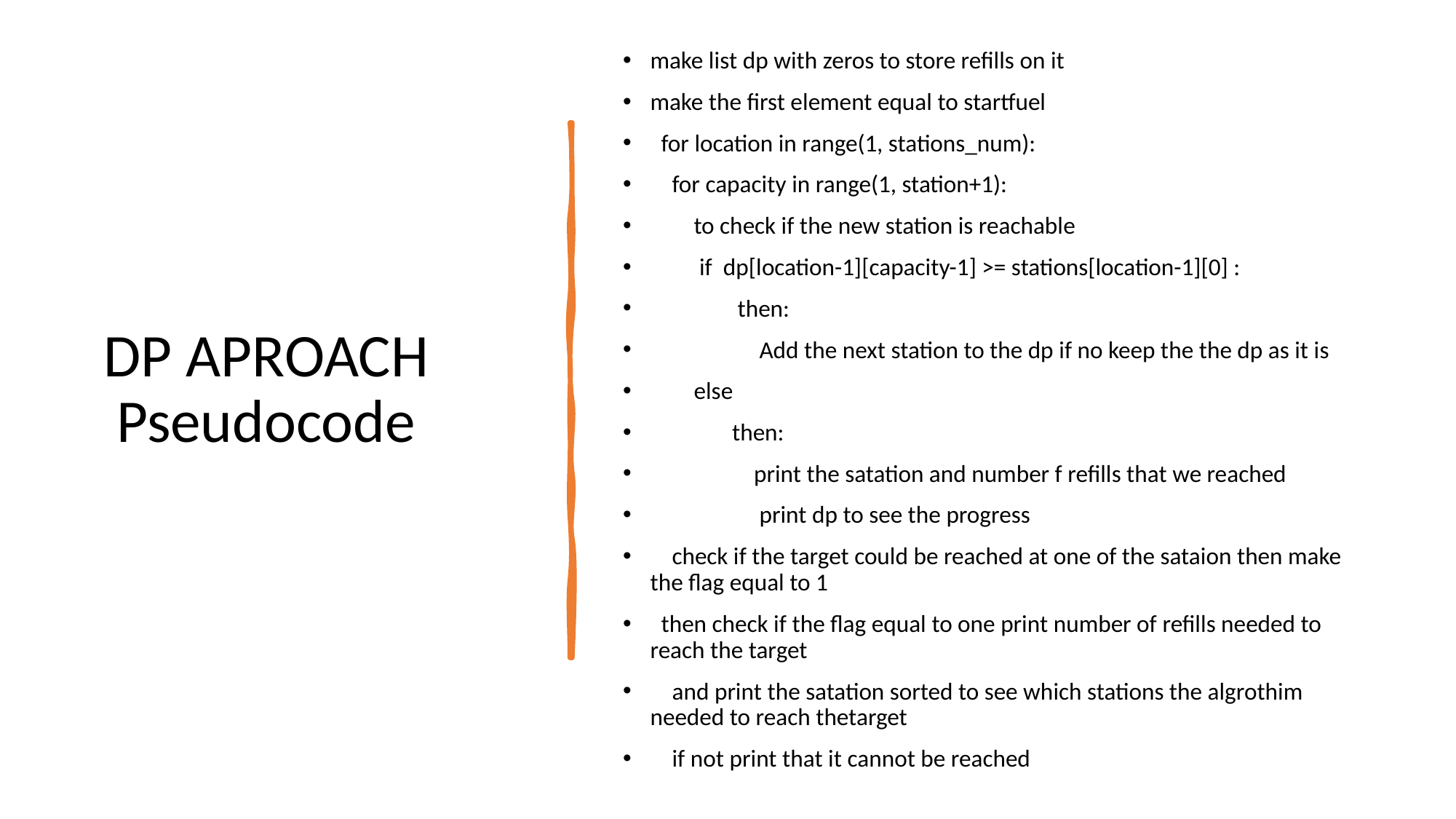

# DP APROACH Pseudocode
make list dp with zeros to store refills on it
make the first element equal to startfuel
  for location in range(1, stations_num):
    for capacity in range(1, station+1):
        to check if the new station is reachable
         if  dp[location-1][capacity-1] >= stations[location-1][0] :
                then:
                    Add the next station to the dp if no keep the the dp as it is
        else
               then:
                   print the satation and number f refills that we reached
                    print dp to see the progress
    check if the target could be reached at one of the sataion then make the flag equal to 1
  then check if the flag equal to one print number of refills needed to reach the target
    and print the satation sorted to see which stations the algrothim needed to reach thetarget
    if not print that it cannot be reached